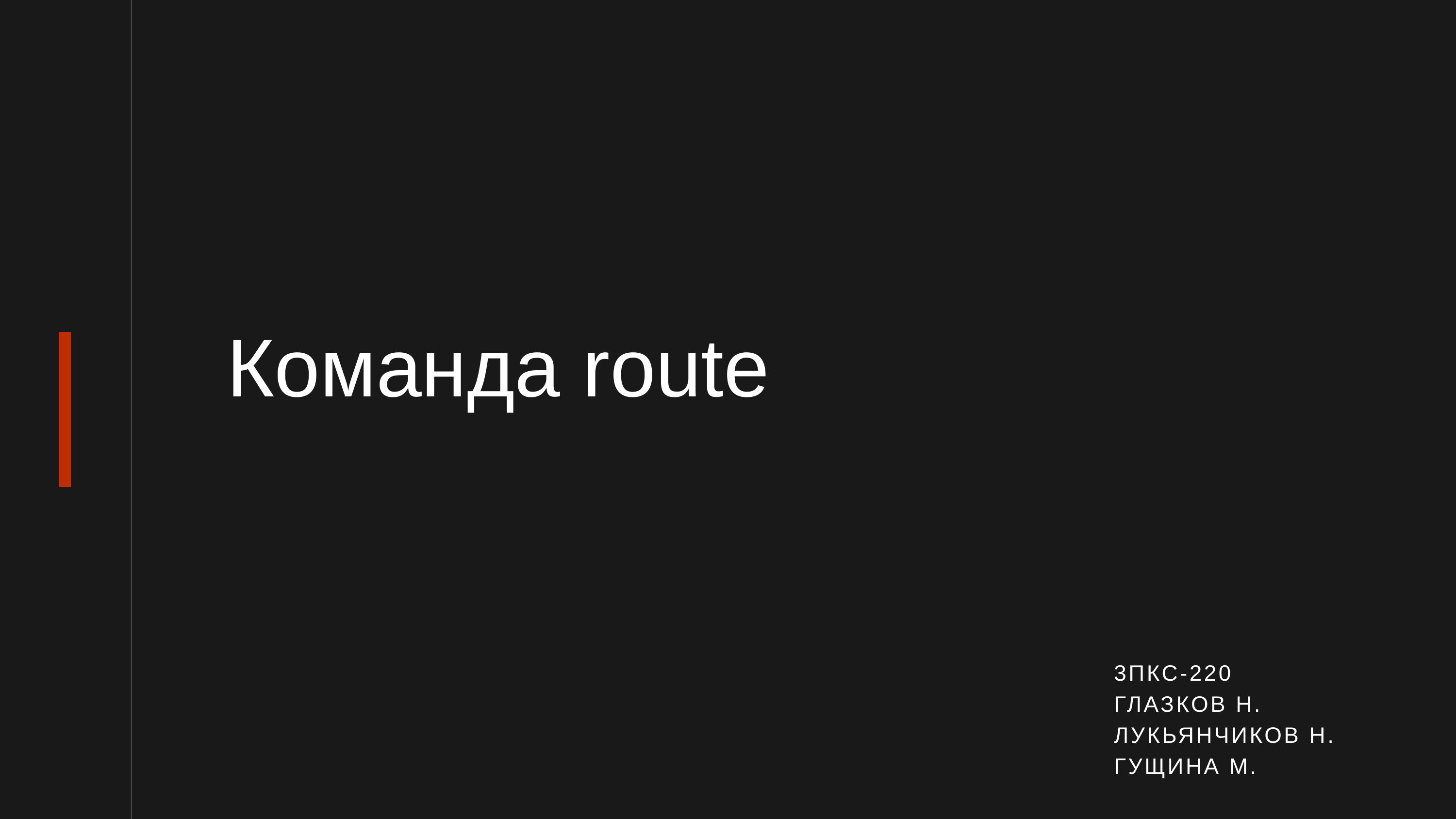

Команда route

3ПКС-220
ГЛАЗКОВ Н.
ЛУКЬЯНЧИКОВ Н.
ГУЩИНА М.